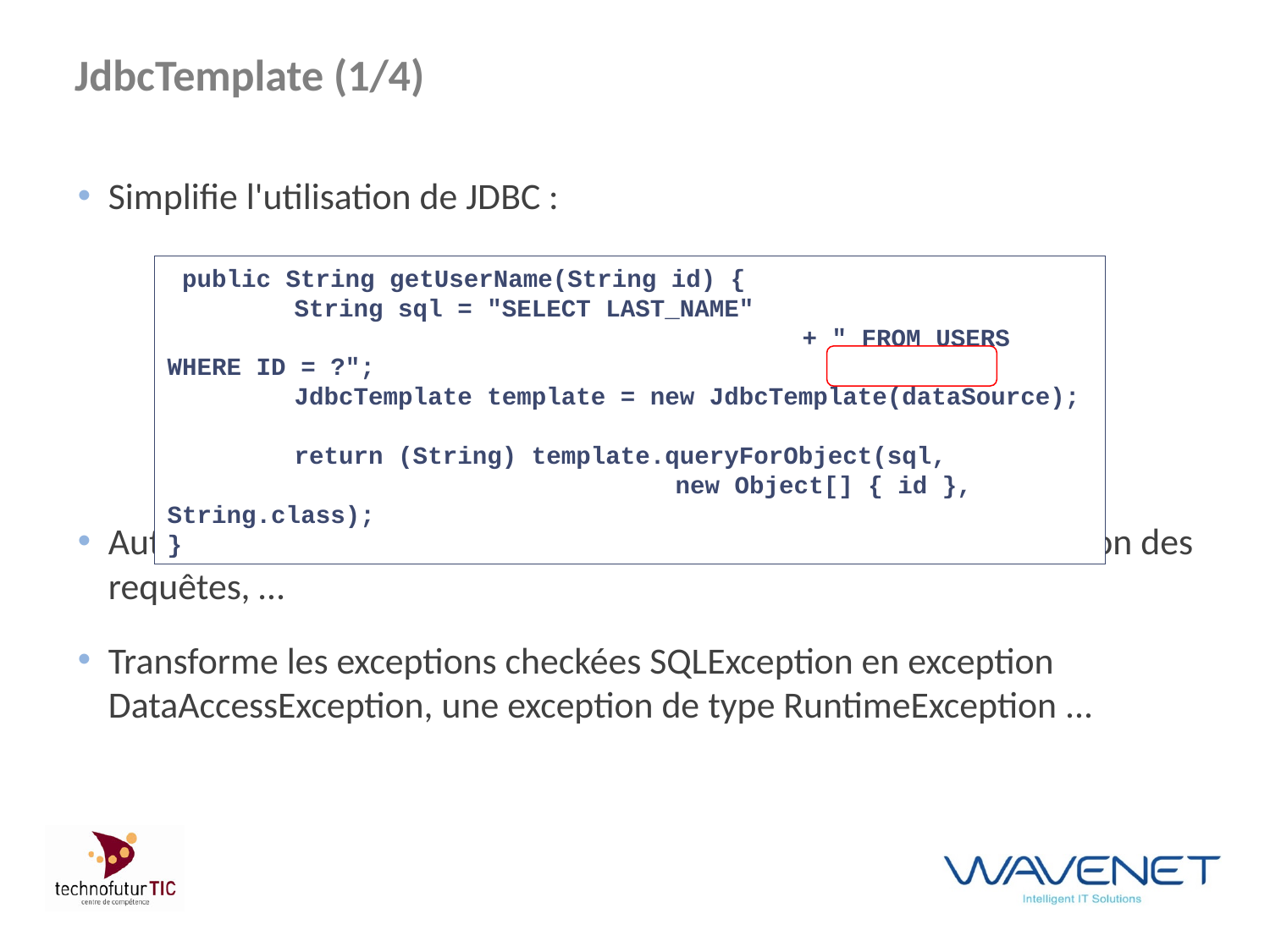

# JdbcTemplate (1/4)
Simplifie l'utilisation de JDBC :

Automatise les tâches répétitives : connection, création et exécution des requêtes, …
Transforme les exceptions checkées SQLException en exception DataAccessException, une exception de type RuntimeException ...
 public String getUserName(String id) {
	String sql = "SELECT LAST_NAME"
					+ " FROM USERS WHERE ID = ?";
	JdbcTemplate template = new JdbcTemplate(dataSource);

	return (String) template.queryForObject(sql,
				new Object[] { id }, String.class);
}